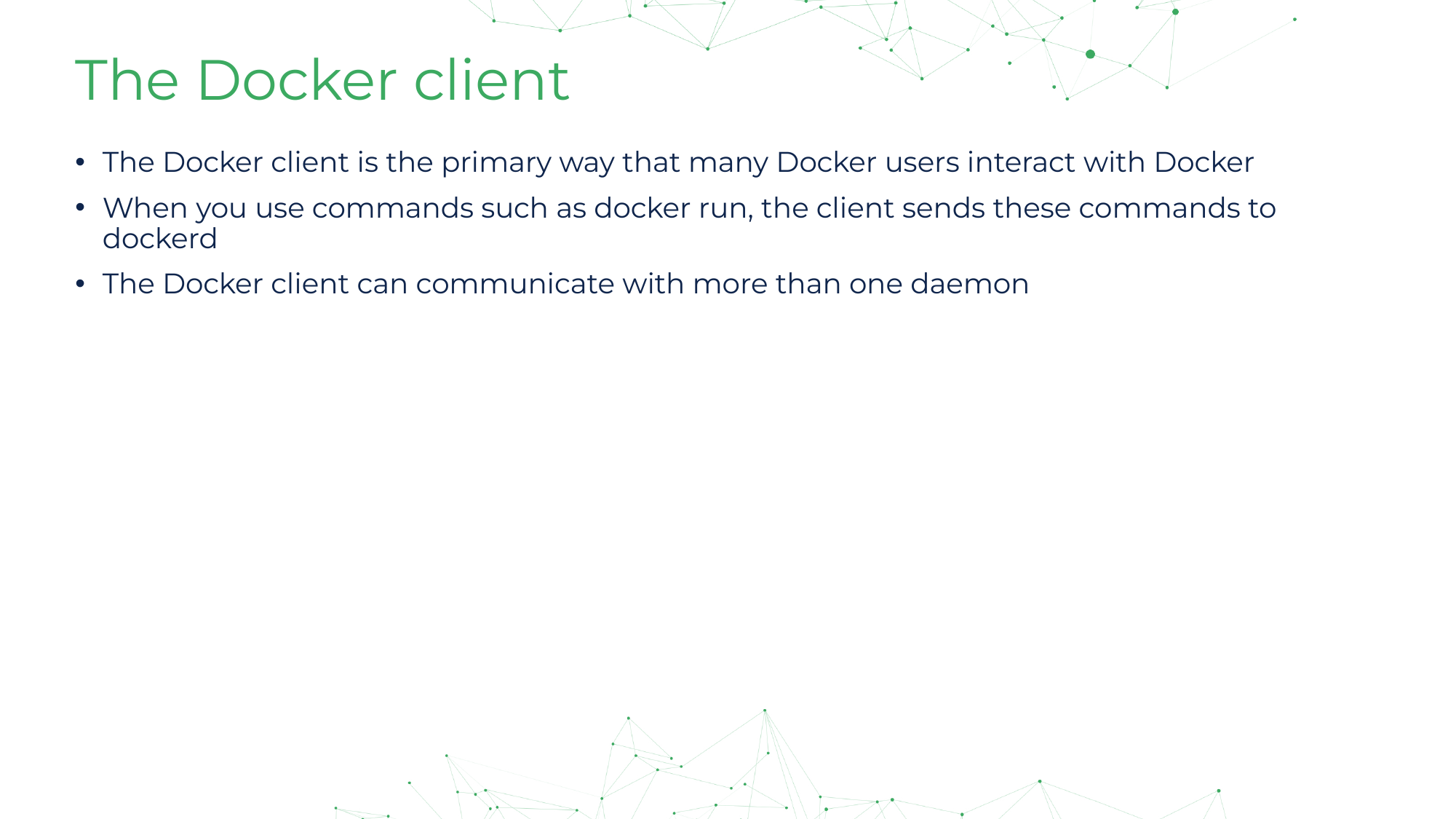

# The Docker client
The Docker client is the primary way that many Docker users interact with Docker
When you use commands such as docker run, the client sends these commands to dockerd
The Docker client can communicate with more than one daemon